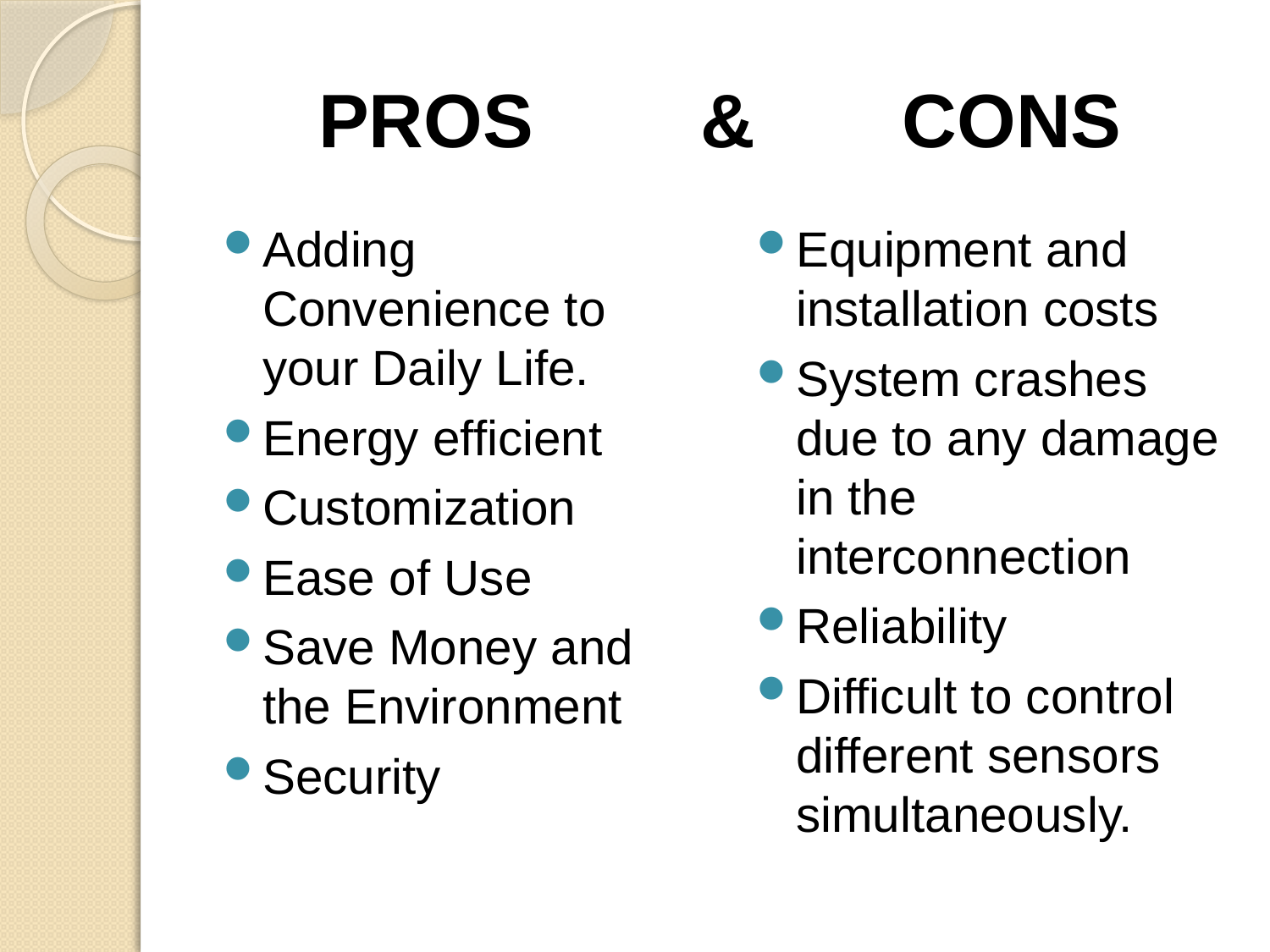

# PROS        &       CONS
Adding Convenience to your Daily Life.
Energy efficient
Customization
Ease of Use
Save Money and the Environment
Security

Equipment and installation costs
System crashes due to any damage in the interconnection
Reliability
Difficult to control different sensors simultaneously.